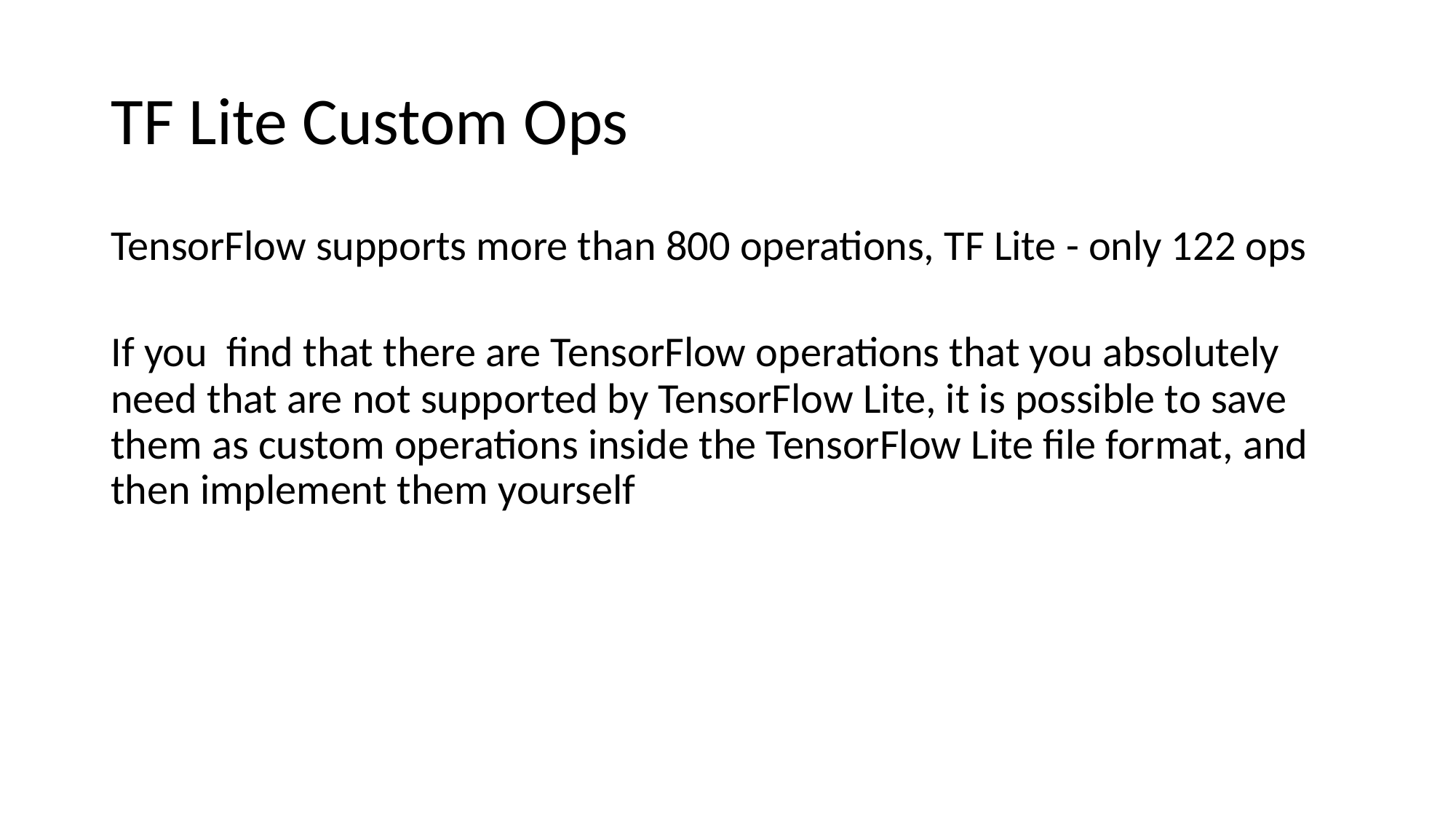

# TF Lite Custom Ops
TensorFlow supports more than 800 operations, TF Lite - only 122 ops
If you  find that there are TensorFlow operations that you absolutely need that are not supported by TensorFlow Lite, it is possible to save them as custom operations inside the TensorFlow Lite file format, and then implement them yourself